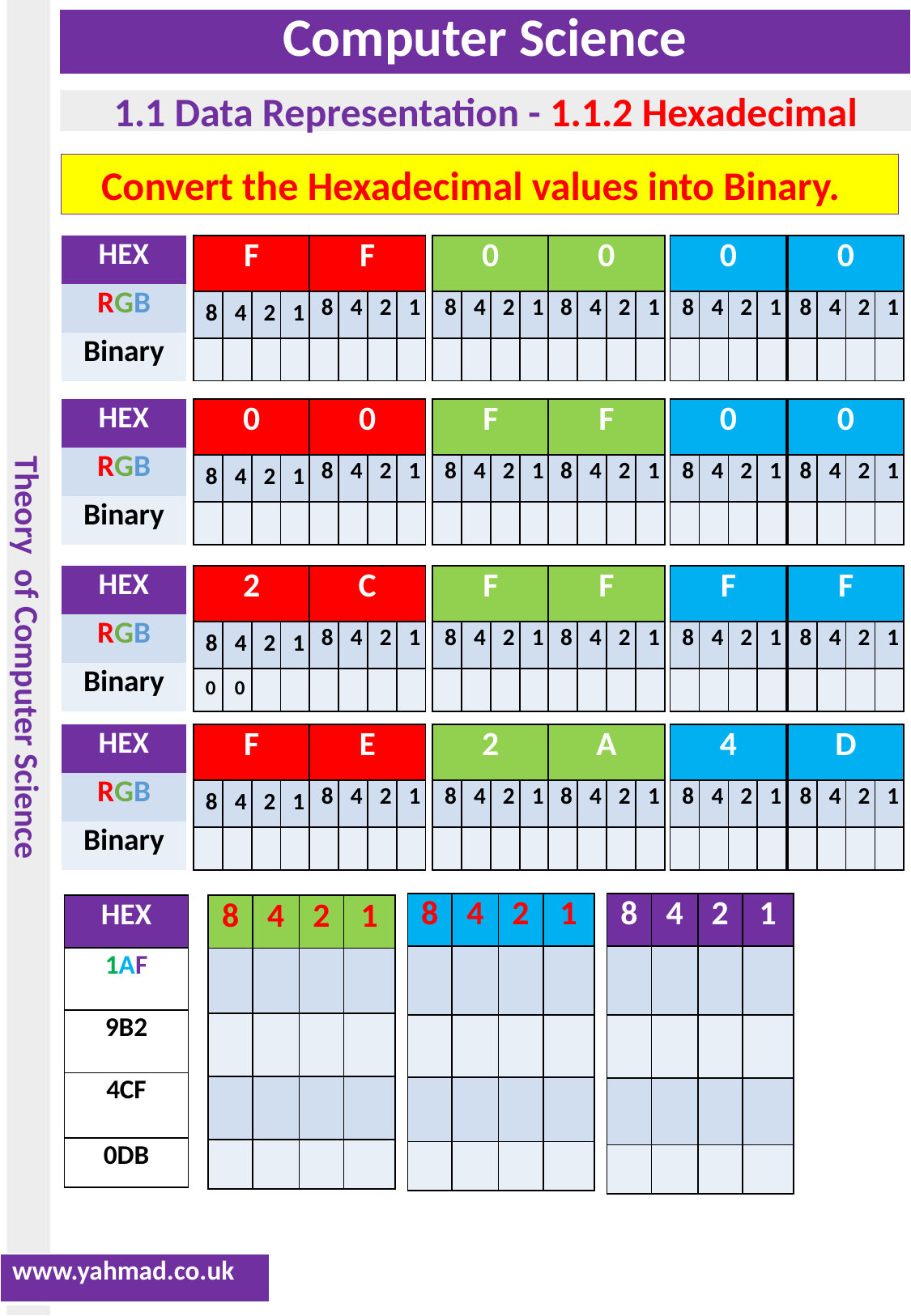

Convert the Hexadecimal values into Binary.
| HEX |
| --- |
| RGB |
| Binary |
| F |  |  |  |
| --- | --- | --- | --- |
| 8 | 4 | 2 | 1 |
|  |  |  |  |
| F |  |  |  |
| --- | --- | --- | --- |
| 8 | 4 | 2 | 1 |
|  |  |  |  |
| 0 |  |  |  |
| --- | --- | --- | --- |
| 8 | 4 | 2 | 1 |
|  |  |  |  |
| 0 |  |  |  |
| --- | --- | --- | --- |
| 8 | 4 | 2 | 1 |
|  |  |  |  |
| 0 |  |  |  |
| --- | --- | --- | --- |
| 8 | 4 | 2 | 1 |
|  |  |  |  |
| 0 |  |  |  |
| --- | --- | --- | --- |
| 8 | 4 | 2 | 1 |
|  |  |  |  |
| HEX |
| --- |
| RGB |
| Binary |
| 0 |  |  |  |
| --- | --- | --- | --- |
| 8 | 4 | 2 | 1 |
|  |  |  |  |
| 0 |  |  |  |
| --- | --- | --- | --- |
| 8 | 4 | 2 | 1 |
|  |  |  |  |
| F |  |  |  |
| --- | --- | --- | --- |
| 8 | 4 | 2 | 1 |
|  |  |  |  |
| F |  |  |  |
| --- | --- | --- | --- |
| 8 | 4 | 2 | 1 |
|  |  |  |  |
| 0 |  |  |  |
| --- | --- | --- | --- |
| 8 | 4 | 2 | 1 |
|  |  |  |  |
| 0 |  |  |  |
| --- | --- | --- | --- |
| 8 | 4 | 2 | 1 |
|  |  |  |  |
| HEX |
| --- |
| RGB |
| Binary |
| 2 |  |  |  |
| --- | --- | --- | --- |
| 8 | 4 | 2 | 1 |
| 0 | 0 |  |  |
| C |  |  |  |
| --- | --- | --- | --- |
| 8 | 4 | 2 | 1 |
|  |  |  |  |
| F |  |  |  |
| --- | --- | --- | --- |
| 8 | 4 | 2 | 1 |
|  |  |  |  |
| F |  |  |  |
| --- | --- | --- | --- |
| 8 | 4 | 2 | 1 |
|  |  |  |  |
| F |  |  |  |
| --- | --- | --- | --- |
| 8 | 4 | 2 | 1 |
|  |  |  |  |
| F |  |  |  |
| --- | --- | --- | --- |
| 8 | 4 | 2 | 1 |
|  |  |  |  |
| HEX |
| --- |
| RGB |
| Binary |
| F |  |  |  |
| --- | --- | --- | --- |
| 8 | 4 | 2 | 1 |
|  |  |  |  |
| E |  |  |  |
| --- | --- | --- | --- |
| 8 | 4 | 2 | 1 |
|  |  |  |  |
| 2 |  |  |  |
| --- | --- | --- | --- |
| 8 | 4 | 2 | 1 |
|  |  |  |  |
| A |  |  |  |
| --- | --- | --- | --- |
| 8 | 4 | 2 | 1 |
|  |  |  |  |
| 4 |  |  |  |
| --- | --- | --- | --- |
| 8 | 4 | 2 | 1 |
|  |  |  |  |
| D |  |  |  |
| --- | --- | --- | --- |
| 8 | 4 | 2 | 1 |
|  |  |  |  |
| 8 | 4 | 2 | 1 |
| --- | --- | --- | --- |
|  |  |  |  |
|  |  |  |  |
|  |  |  |  |
|  |  |  |  |
| 8 | 4 | 2 | 1 |
| --- | --- | --- | --- |
|  |  |  |  |
|  |  |  |  |
|  |  |  |  |
|  |  |  |  |
| HEX |
| --- |
| 1AF |
| 9B2 |
| 4CF |
| 0DB |
| 8 | 4 | 2 | 1 |
| --- | --- | --- | --- |
|  |  |  |  |
|  |  |  |  |
|  |  |  |  |
|  |  |  |  |